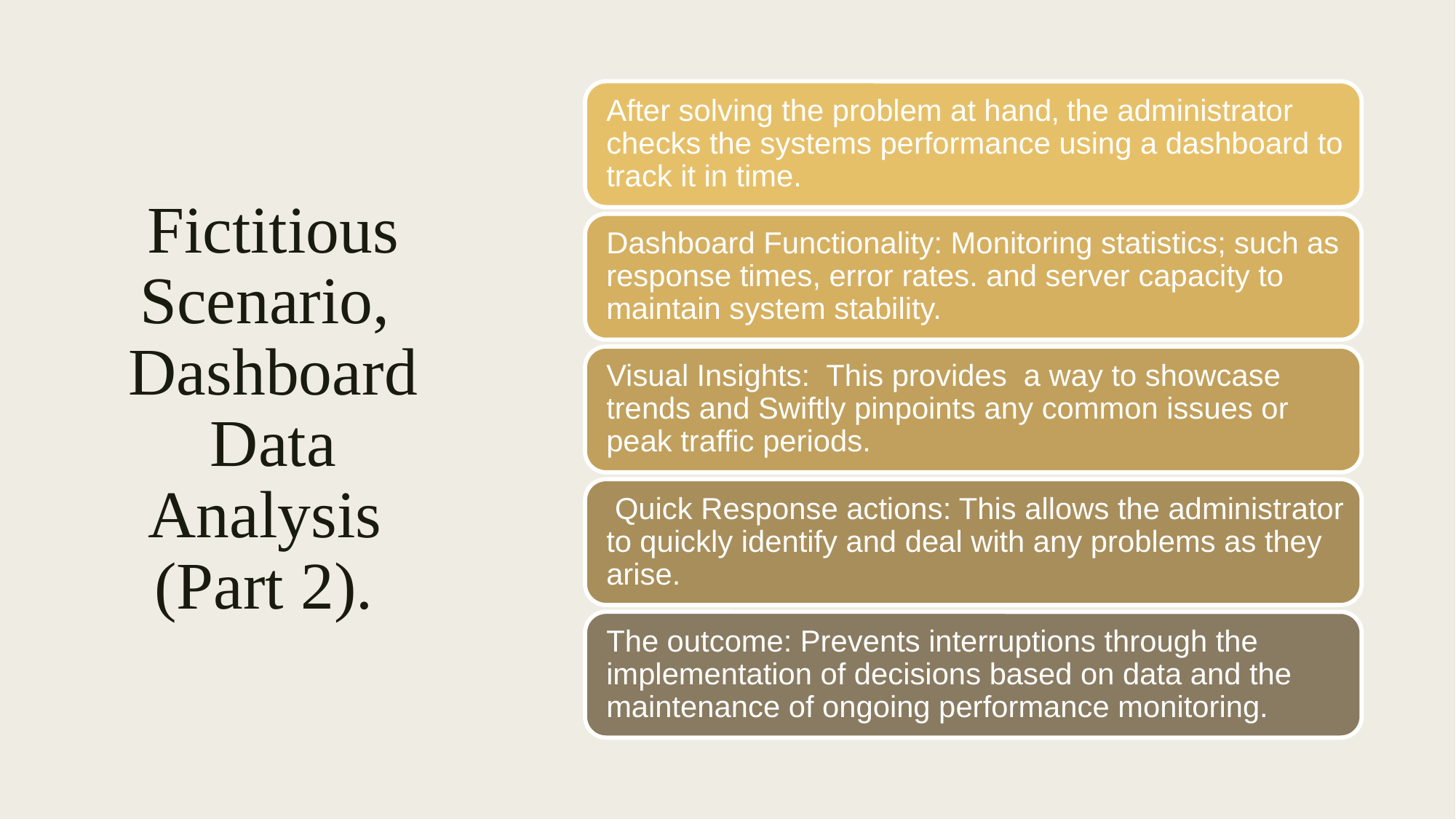

# Fictitious Scenario,  Dashboard Data Analysis  (Part 2).
After solving the problem at hand‚ the administrator checks the systems performance using a dashboard to track it in time.
Dashboard Functionality: Monitoring statistics; such as response times, error rates. and server capacity to maintain system stability.
Visual Insights:  This provides  a way to showcase trends and Swiftly pinpoints any common issues or peak traffic periods.
 Quick Response actions: This allows the administrator to quickly identify and deal with any problems as they arise.
The outcome: Prevents interruptions through the implementation of decisions based on data and the maintenance of ongoing performance monitoring.